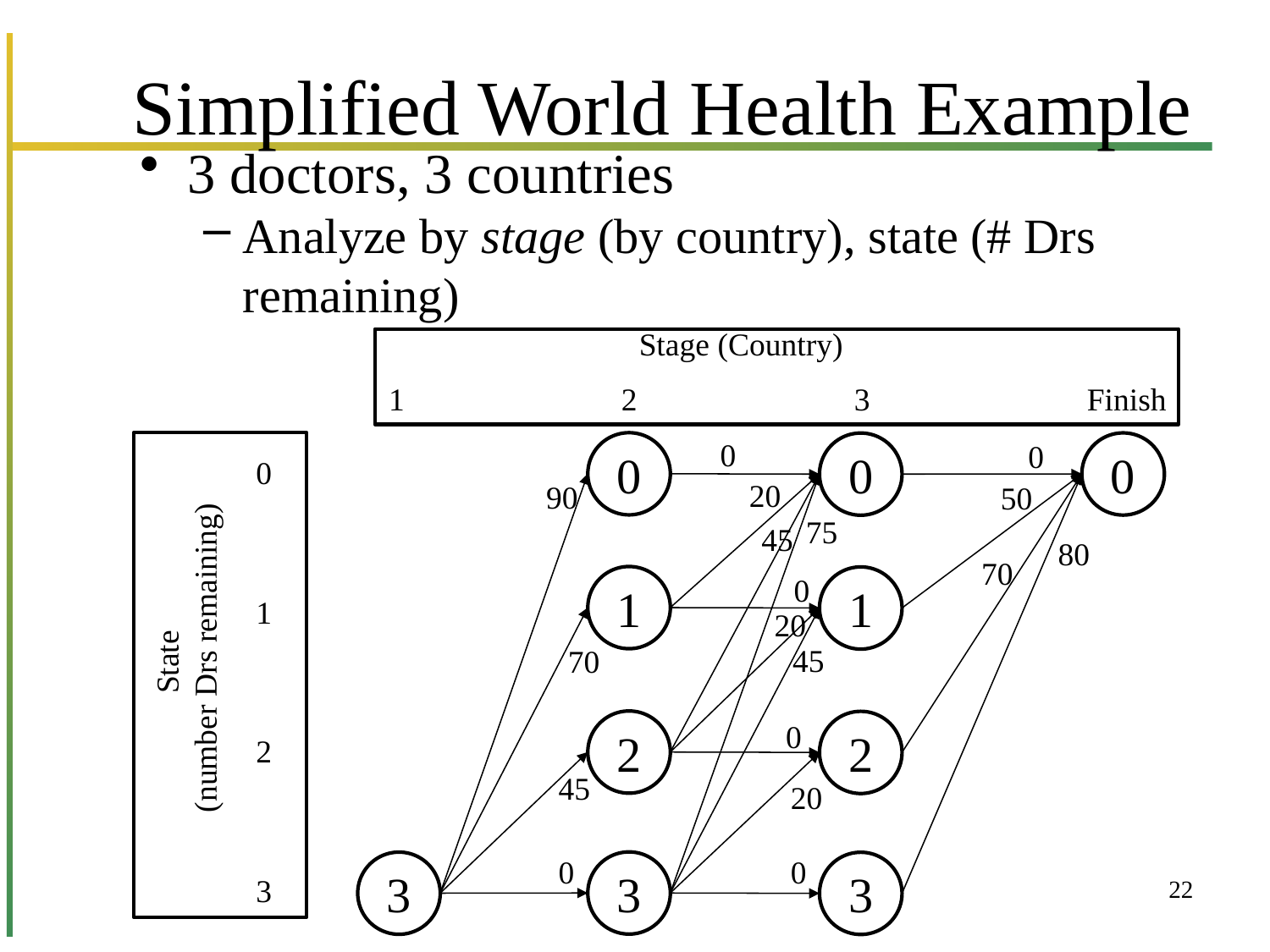

# Simplified World Health Example
3 doctors, 3 countries
Analyze by stage (by country), state (# Drs remaining)
Stage (Country)

1
2
3
Finish
0
0

0
1
2
3
0
0
1
2
3
0
20
90
50
State
(number Drs remaining)
75
45
80
70
0
1
20
45
70
0
2
45
20
0
0
3
3
22